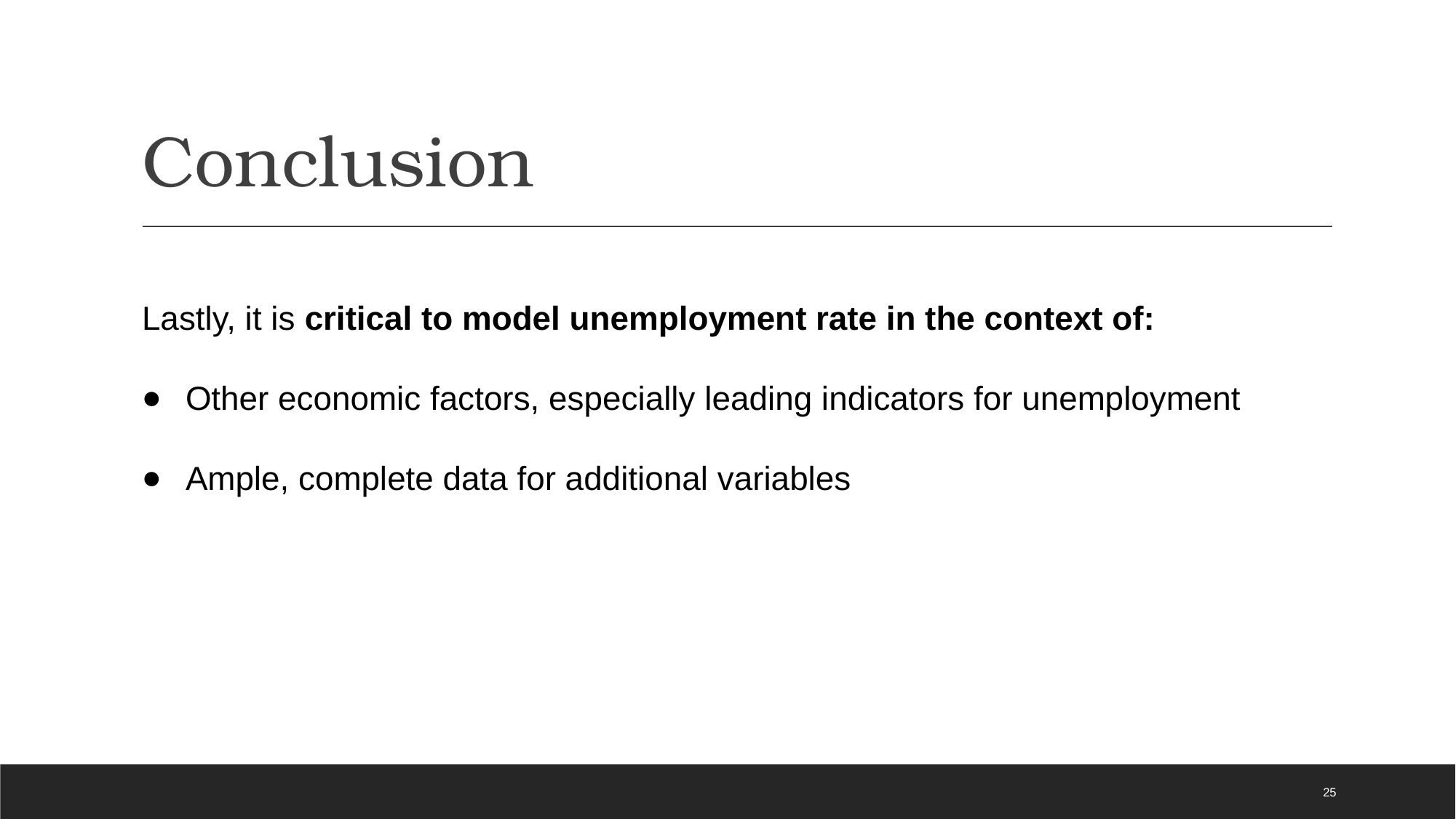

# Conclusion
Lastly, it is critical to model unemployment rate in the context of:
Other economic factors, especially leading indicators for unemployment
Ample, complete data for additional variables
25